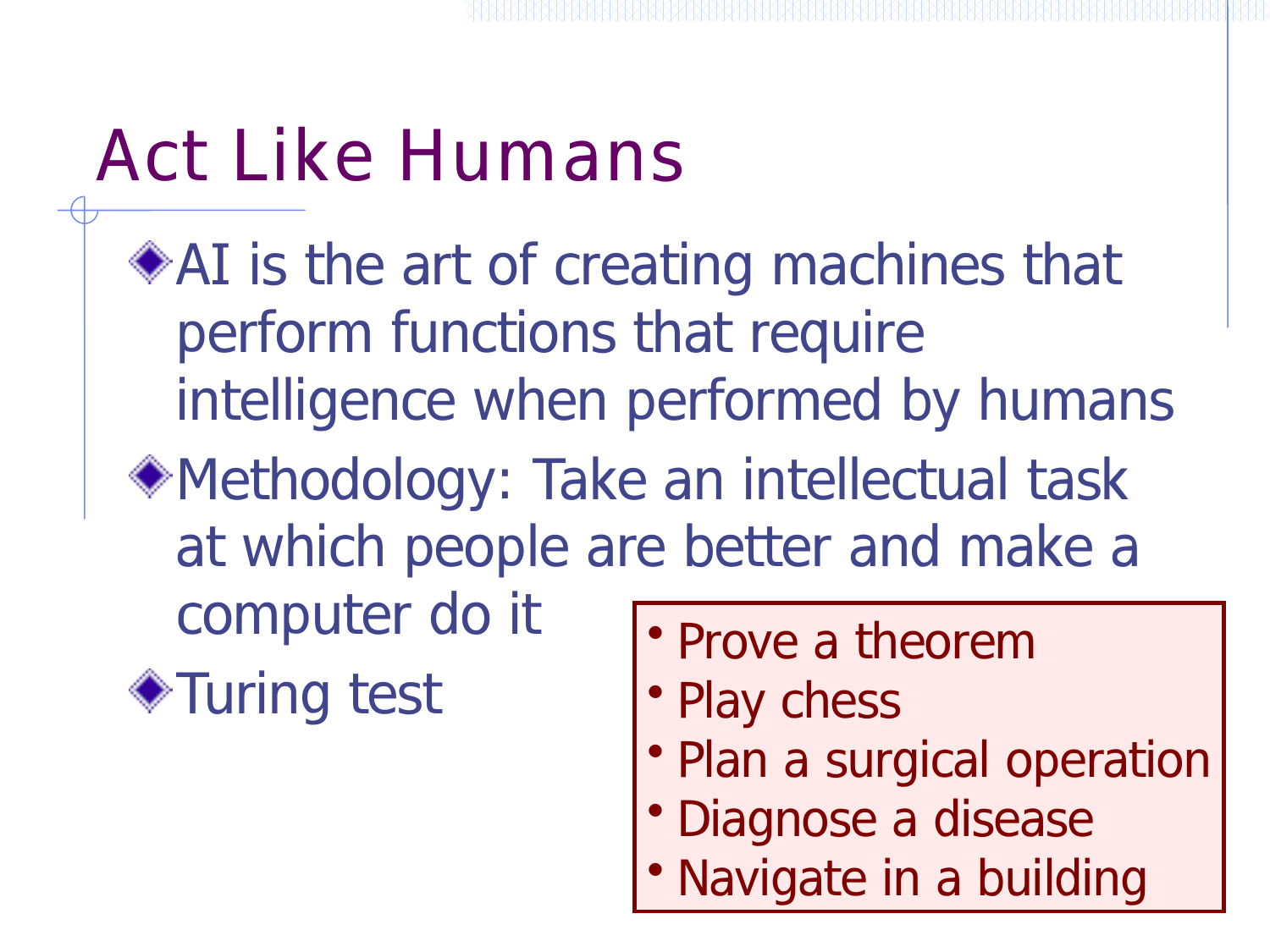

# Act Like Humans
AI is the art of creating machines that perform functions that require intelligence when performed by humans
Methodology: Take an intellectual task at which people are better and make a computer do it
Turing test
Prove a theorem
Play chess
Plan a surgical operation
Diagnose a disease
Navigate in a building